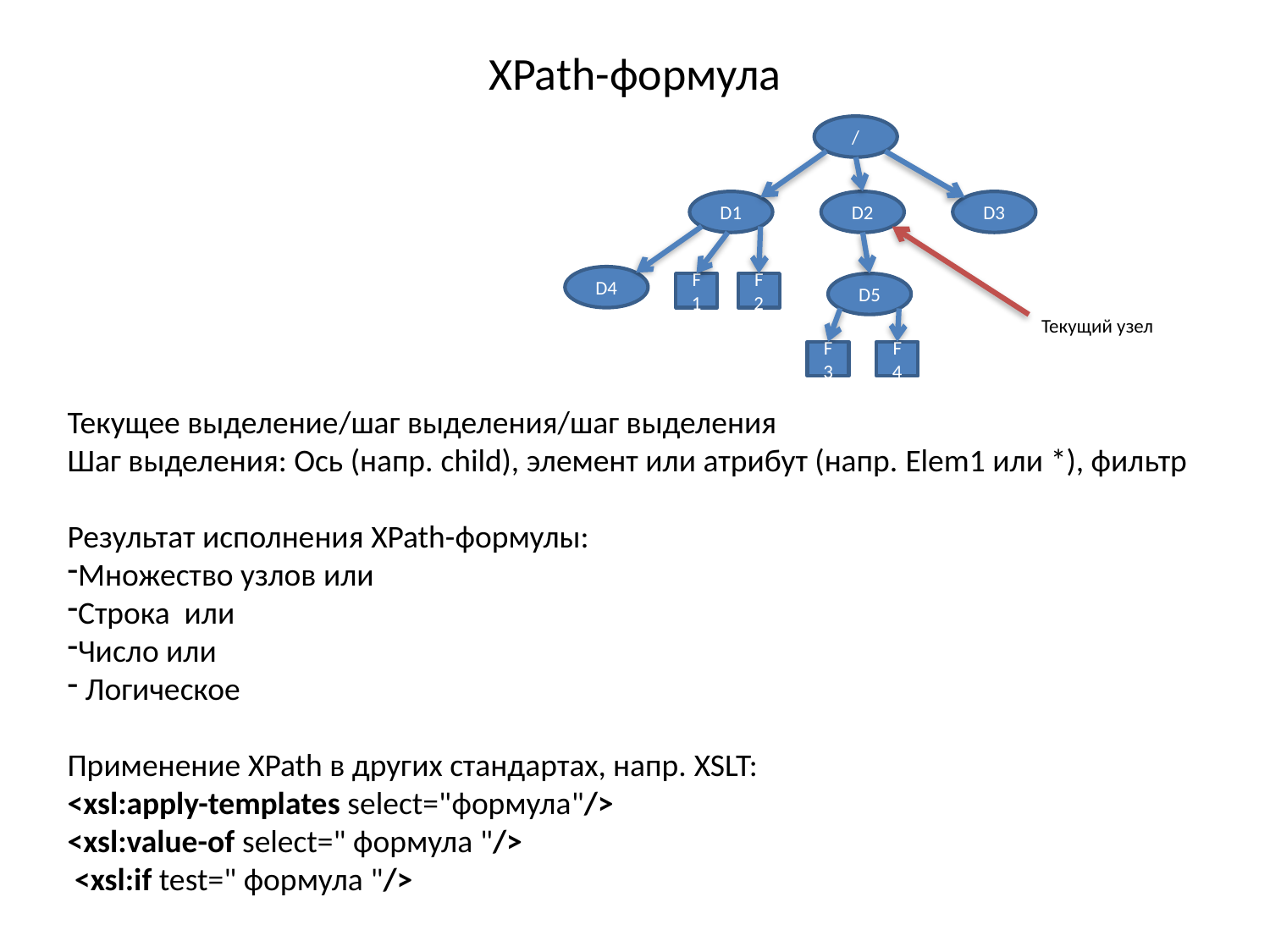

# XPath-формула
/
D1
D2
D3
D4
F1
F2
D5
Текущий узел
F3
F4
Текущее выделение/шаг выделения/шаг выделения
Шаг выделения: Ось (напр. child), элемент или атрибут (напр. Elem1 или *), фильтр

Результат исполнения XPath-формулы:
Множество узлов или
Строка  или
Число или
 Логическое

Применение XPath в других стандартах, напр. XSLT:
<xsl:apply-templates select="формула"/>
<xsl:value-of select=" формула "/>
 <xsl:if test=" формула "/>